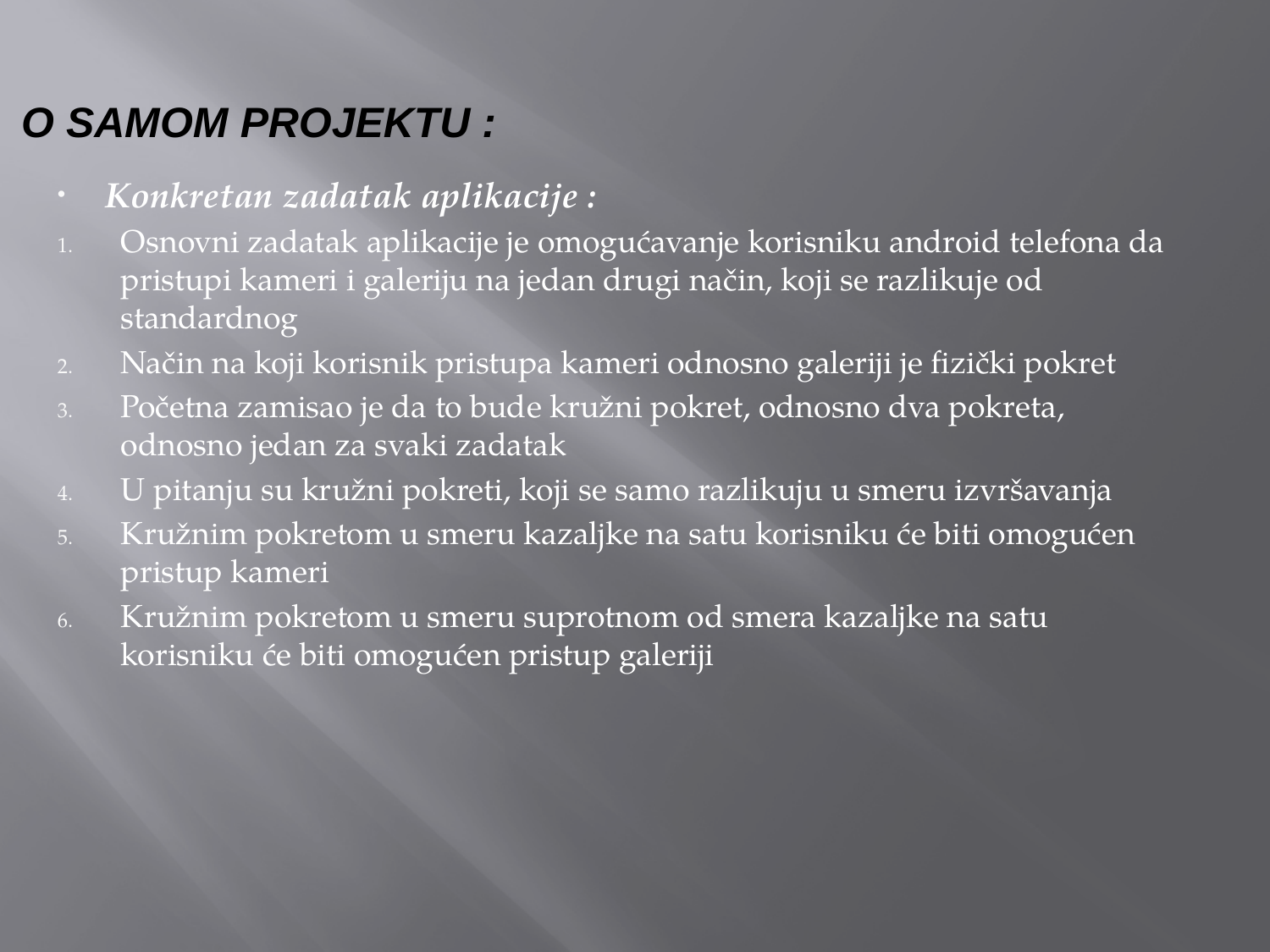

# O samom projektu :
Konkretan zadatak aplikacije :
Osnovni zadatak aplikacije je omogućavanje korisniku android telefona da pristupi kameri i galeriju na jedan drugi način, koji se razlikuje od standardnog
Način na koji korisnik pristupa kameri odnosno galeriji je fizički pokret
Početna zamisao je da to bude kružni pokret, odnosno dva pokreta, odnosno jedan za svaki zadatak
U pitanju su kružni pokreti, koji se samo razlikuju u smeru izvršavanja
Kružnim pokretom u smeru kazaljke na satu korisniku će biti omogućen pristup kameri
Kružnim pokretom u smeru suprotnom od smera kazaljke na satu korisniku će biti omogućen pristup galeriji